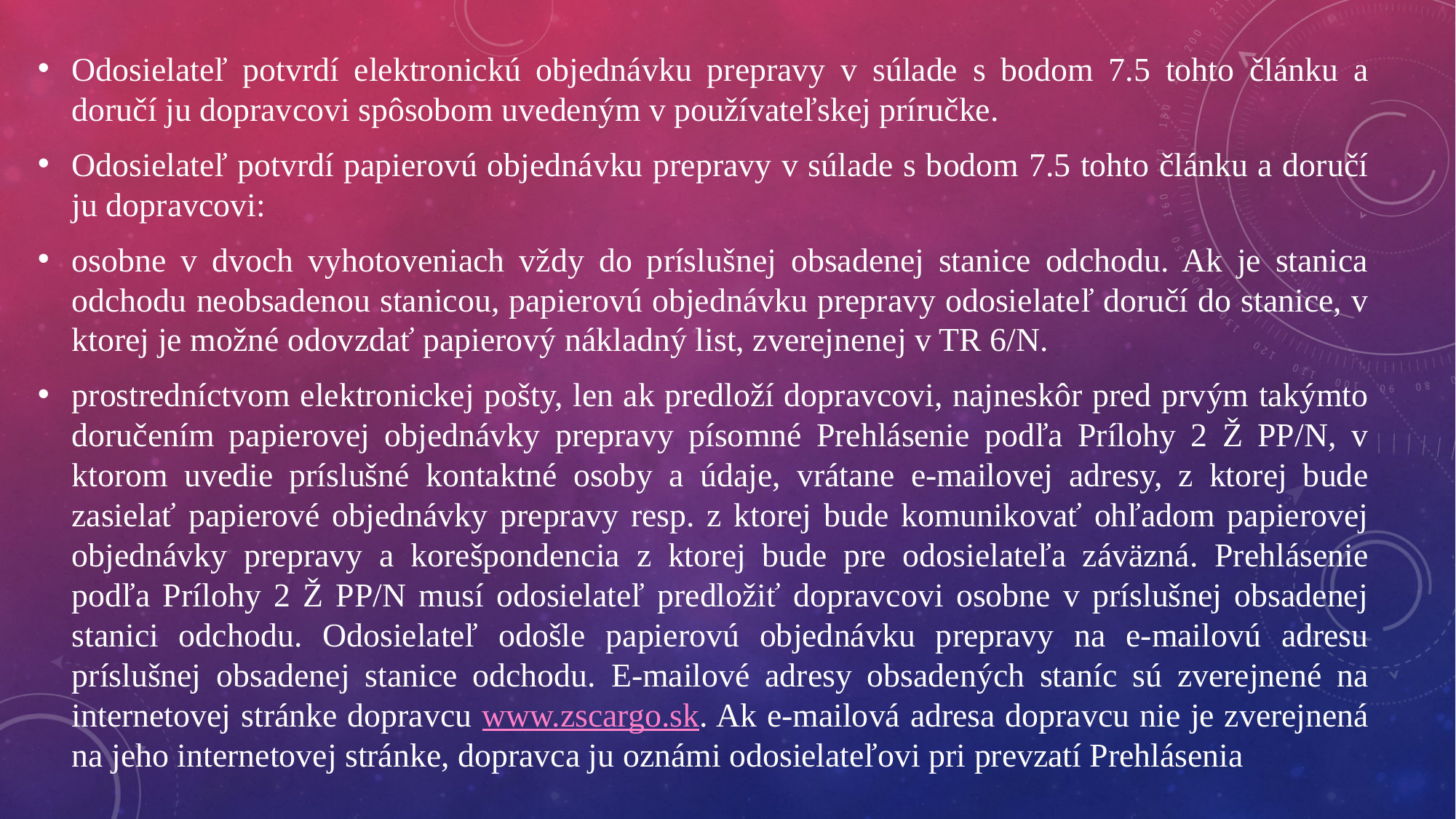

Odosielateľ potvrdí elektronickú objednávku prepravy v súlade s bodom 7.5 tohto článku a doručí ju dopravcovi spôsobom uvedeným v používateľskej príručke.
Odosielateľ potvrdí papierovú objednávku prepravy v súlade s bodom 7.5 tohto článku a doručí ju dopravcovi:
osobne v dvoch vyhotoveniach vždy do príslušnej obsadenej stanice odchodu. Ak je stanica odchodu neobsadenou stanicou, papierovú objednávku prepravy odosielateľ doručí do stanice, v ktorej je možné odovzdať papierový nákladný list, zverejnenej v TR 6/N.
prostredníctvom elektronickej pošty, len ak predloží dopravcovi, najneskôr pred prvým takýmto doručením papierovej objednávky prepravy písomné Prehlásenie podľa Prílohy 2 Ž PP/N, v ktorom uvedie príslušné kontaktné osoby a údaje, vrátane e-mailovej adresy, z ktorej bude zasielať papierové objednávky prepravy resp. z ktorej bude komunikovať ohľadom papierovej objednávky prepravy a korešpondencia z ktorej bude pre odosielateľa záväzná. Prehlásenie podľa Prílohy 2 Ž PP/N musí odosielateľ predložiť dopravcovi osobne v príslušnej obsadenej stanici odchodu. Odosielateľ odošle papierovú objednávku prepravy na e-mailovú adresu príslušnej obsadenej stanice odchodu. E-mailové adresy obsadených staníc sú zverejnené na internetovej stránke dopravcu www.zscargo.sk. Ak e-mailová adresa dopravcu nie je zverejnená na jeho internetovej stránke, dopravca ju oznámi odosielateľovi pri prevzatí Prehlásenia